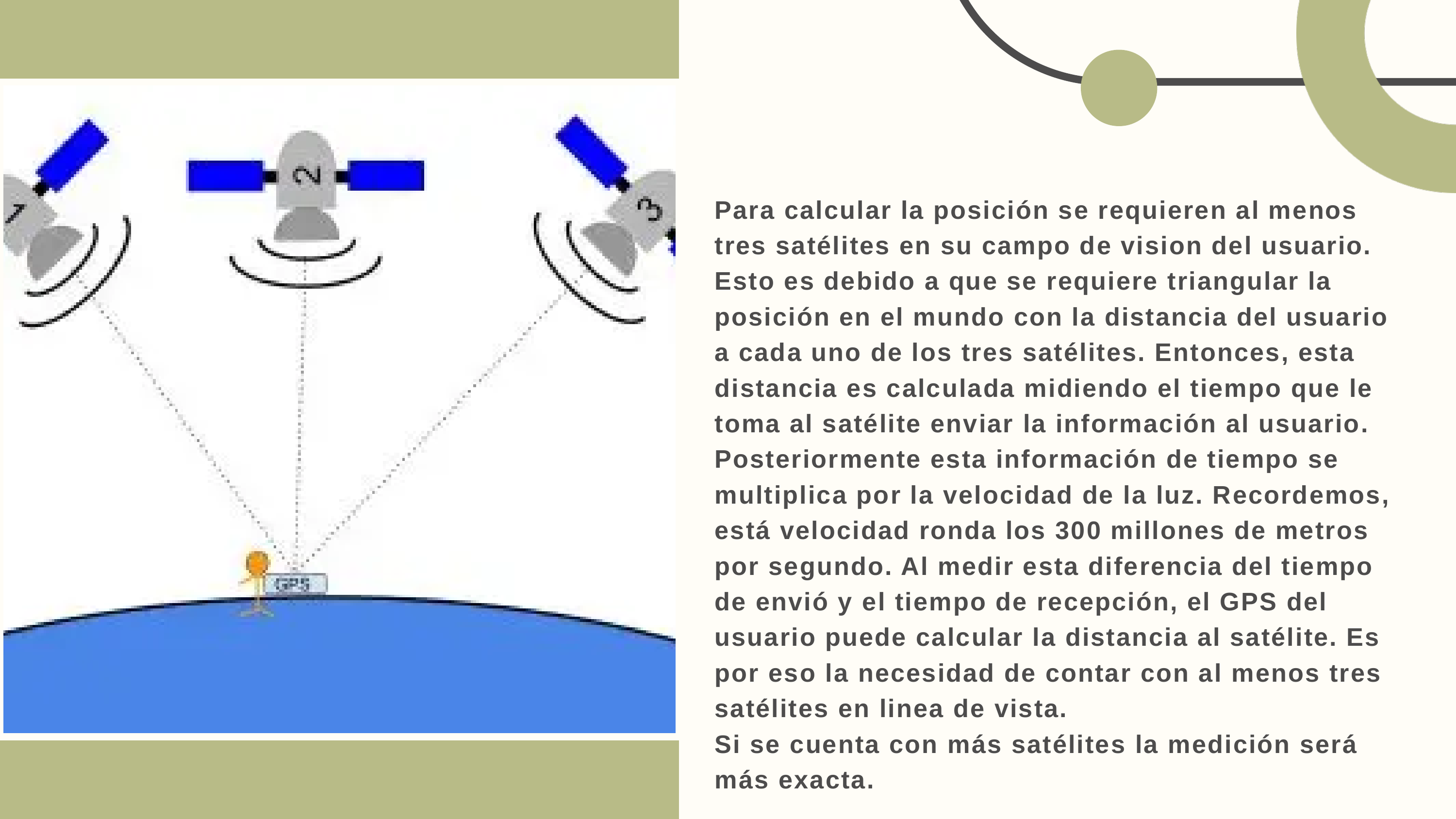

Para calcular la posición se requieren al menos tres satélites en su campo de vision del usuario. Esto es debido a que se requiere triangular la posición en el mundo con la distancia del usuario a cada uno de los tres satélites. Entonces, esta distancia es calculada midiendo el tiempo que le toma al satélite enviar la información al usuario. Posteriormente esta información de tiempo se multiplica por la velocidad de la luz. Recordemos, está velocidad ronda los 300 millones de metros por segundo. Al medir esta diferencia del tiempo de envió y el tiempo de recepción, el GPS del usuario puede calcular la distancia al satélite. Es por eso la necesidad de contar con al menos tres satélites en linea de vista.
Si se cuenta con más satélites la medición será más exacta.